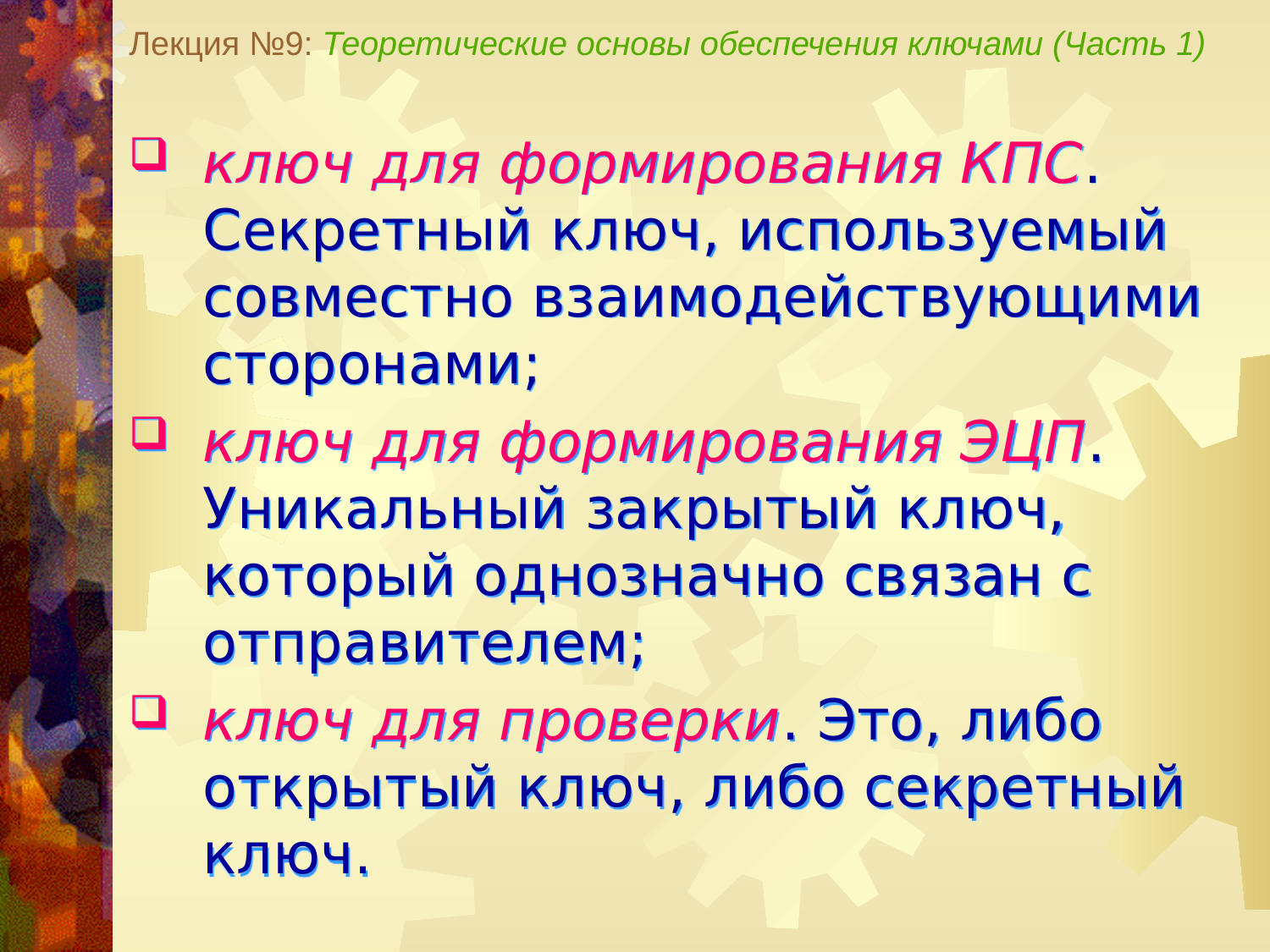

Лекция №9: Теоретические основы обеспечения ключами (Часть 1)
ключ для формирования КПС. Секретный ключ, используемый совместно взаимодействующими сторонами;
ключ для формирования ЭЦП. Уникальный закрытый ключ, который однозначно связан с отправителем;
ключ для проверки. Это, либо открытый ключ, либо секретный ключ.